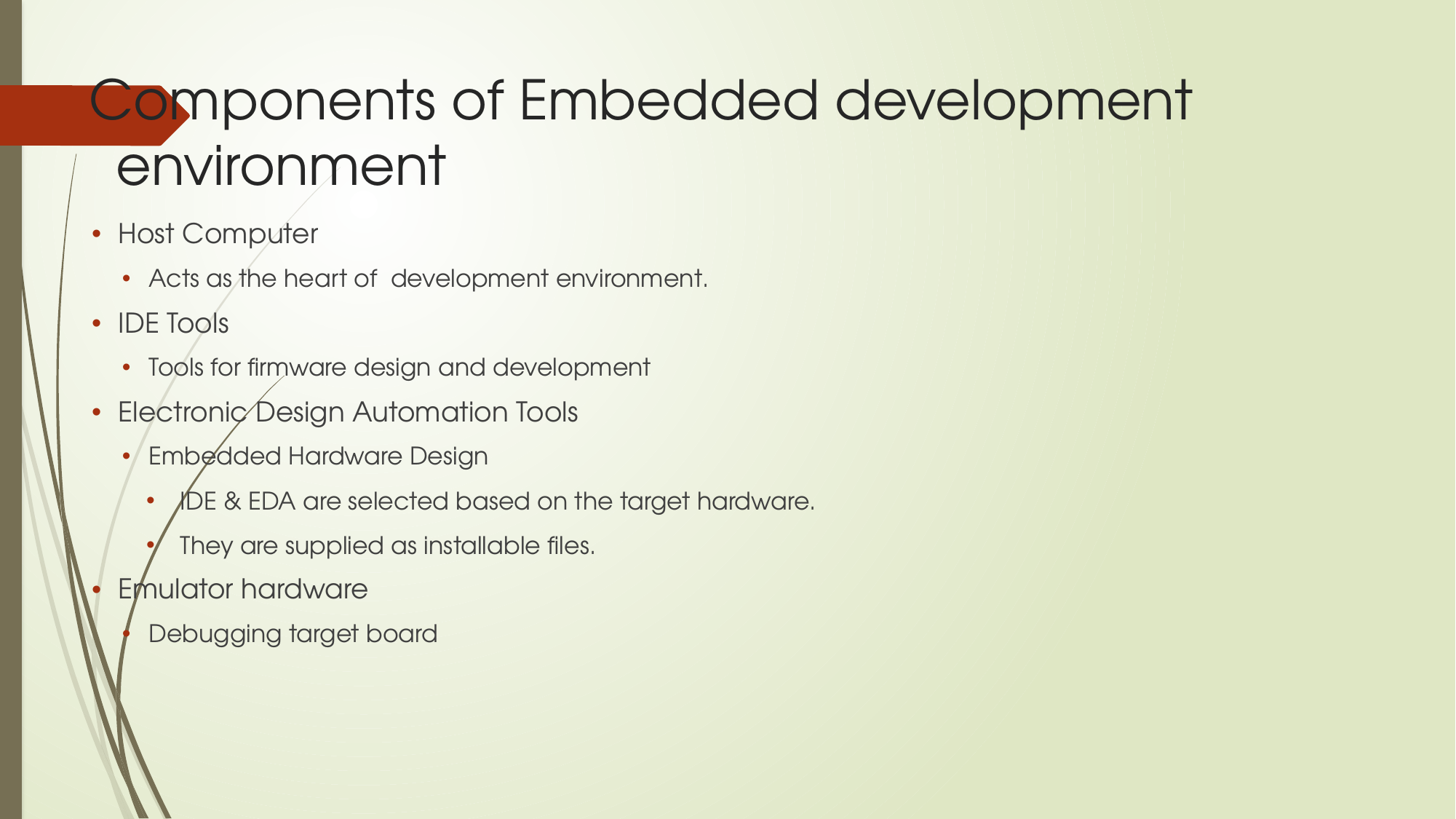

# Components of Embedded development environment
Host Computer
Acts as the heart of  development environment.
IDE Tools
Tools for firmware design and development
Electronic Design Automation Tools
Embedded Hardware Design
IDE & EDA are selected based on the target hardware.
They are supplied as installable files.
Emulator hardware
Debugging target board